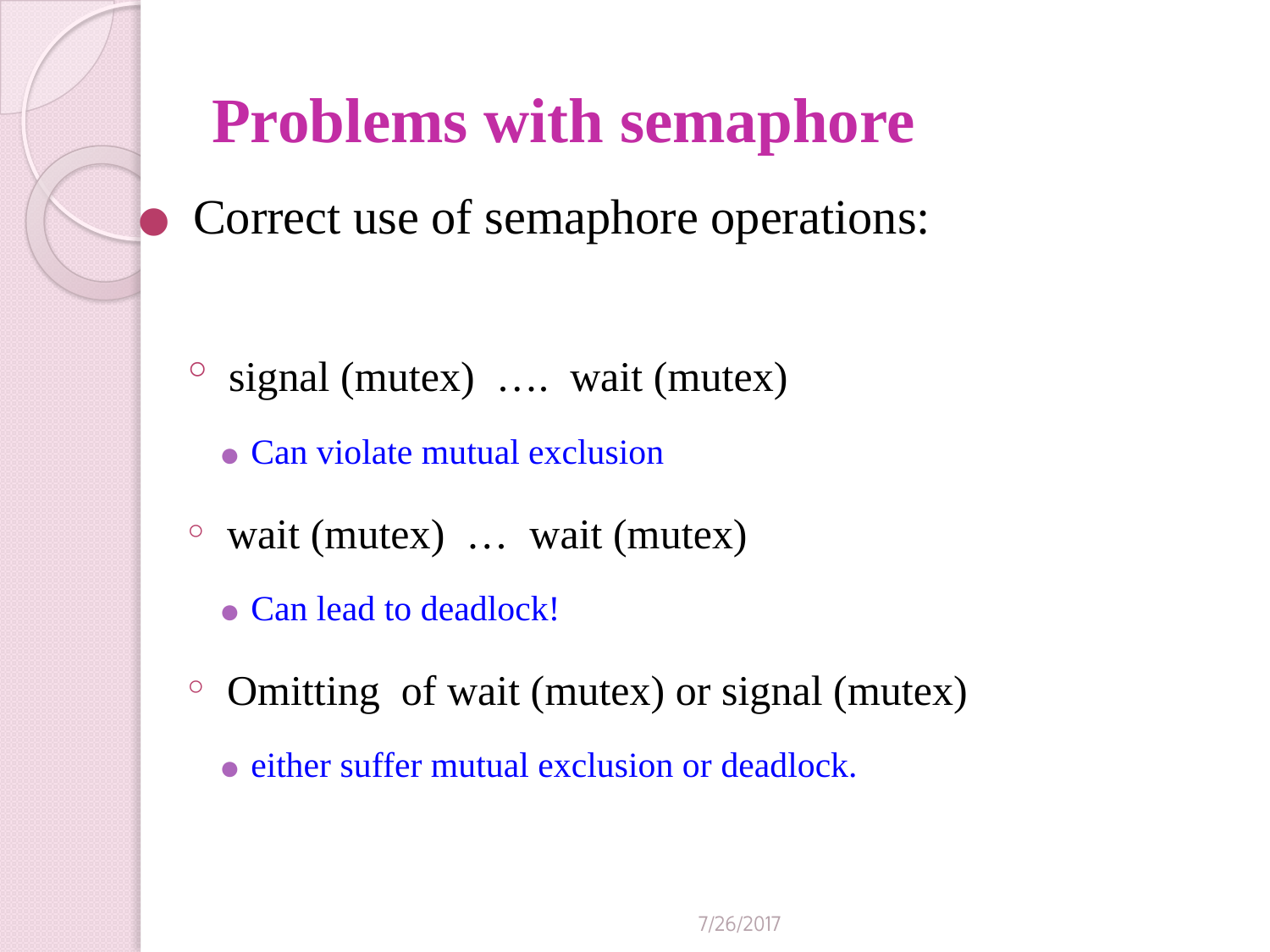

# Problems with semaphore
 Correct use of semaphore operations:
 signal (mutex)  ….  wait (mutex)
Can violate mutual exclusion
 wait (mutex)  …  wait (mutex)
Can lead to deadlock!
 Omitting  of wait (mutex) or signal (mutex)
either suffer mutual exclusion or deadlock.

7/26/2017